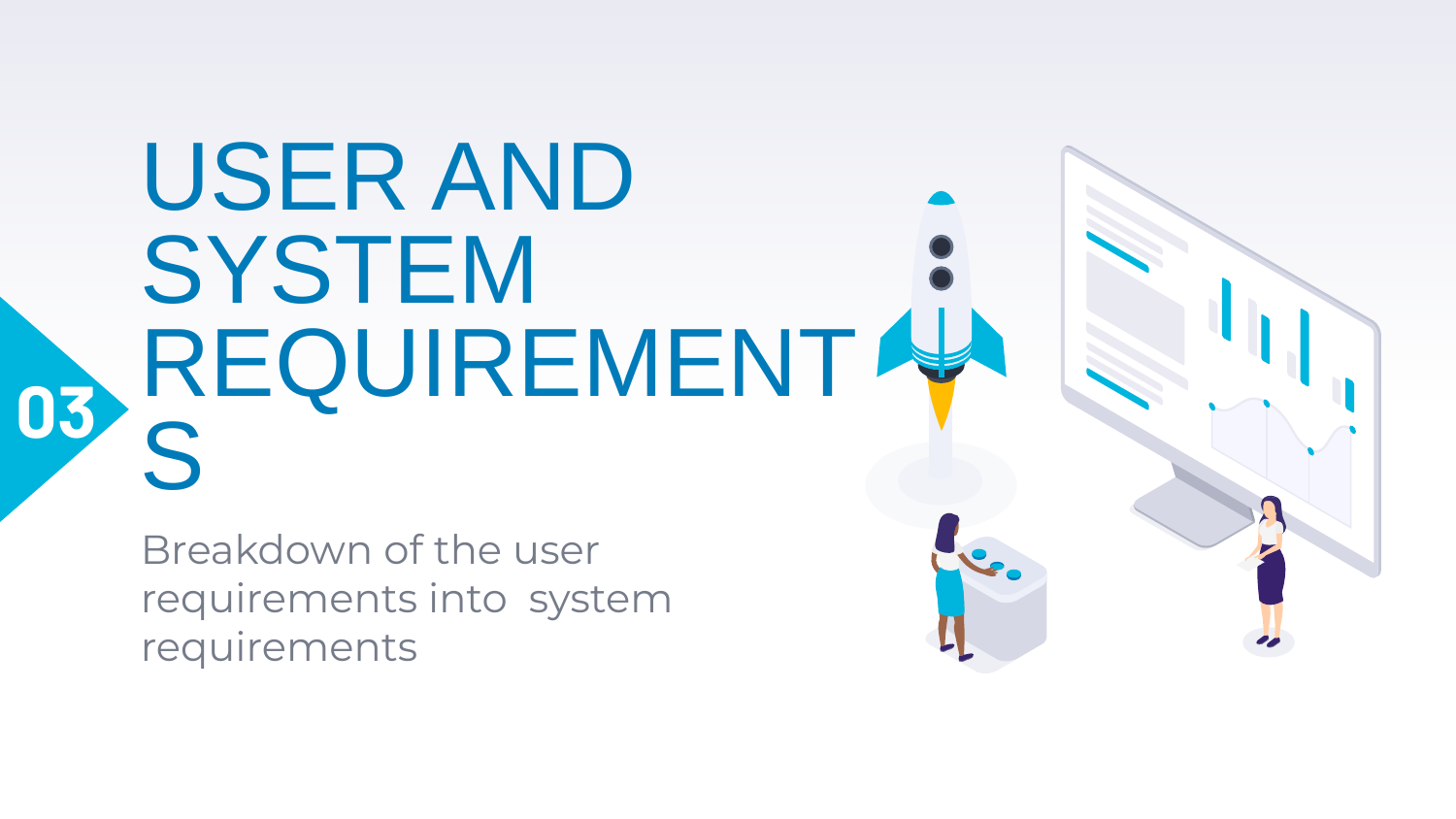

03
# USER AND SYSTEM REQUIREMENTS
Breakdown of the user requirements into  system requirements